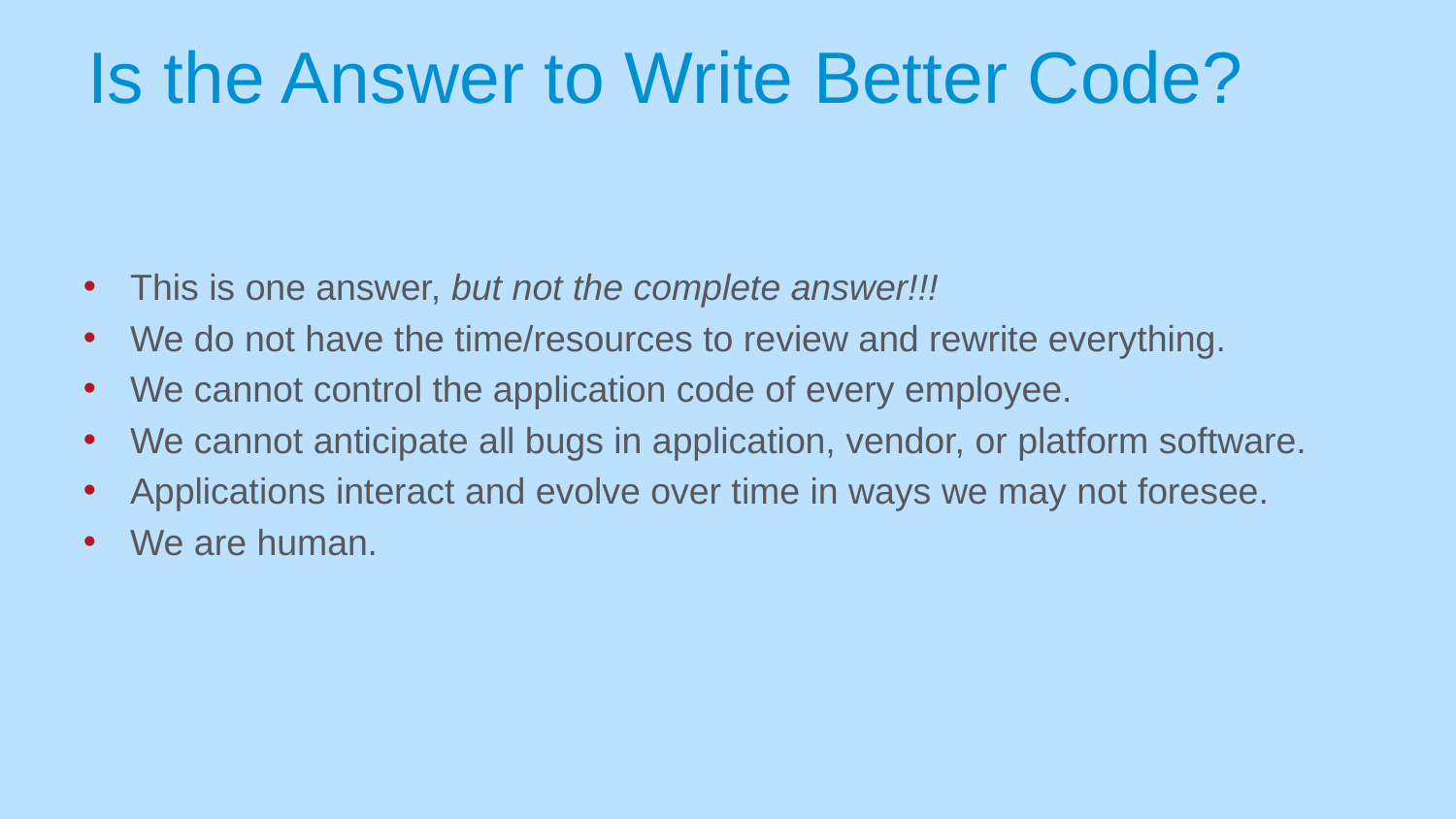

# Is the Answer to Write Better Code?
This is one answer, but not the complete answer!!!
We do not have the time/resources to review and rewrite everything.
We cannot control the application code of every employee.
We cannot anticipate all bugs in application, vendor, or platform software.
Applications interact and evolve over time in ways we may not foresee.
We are human.